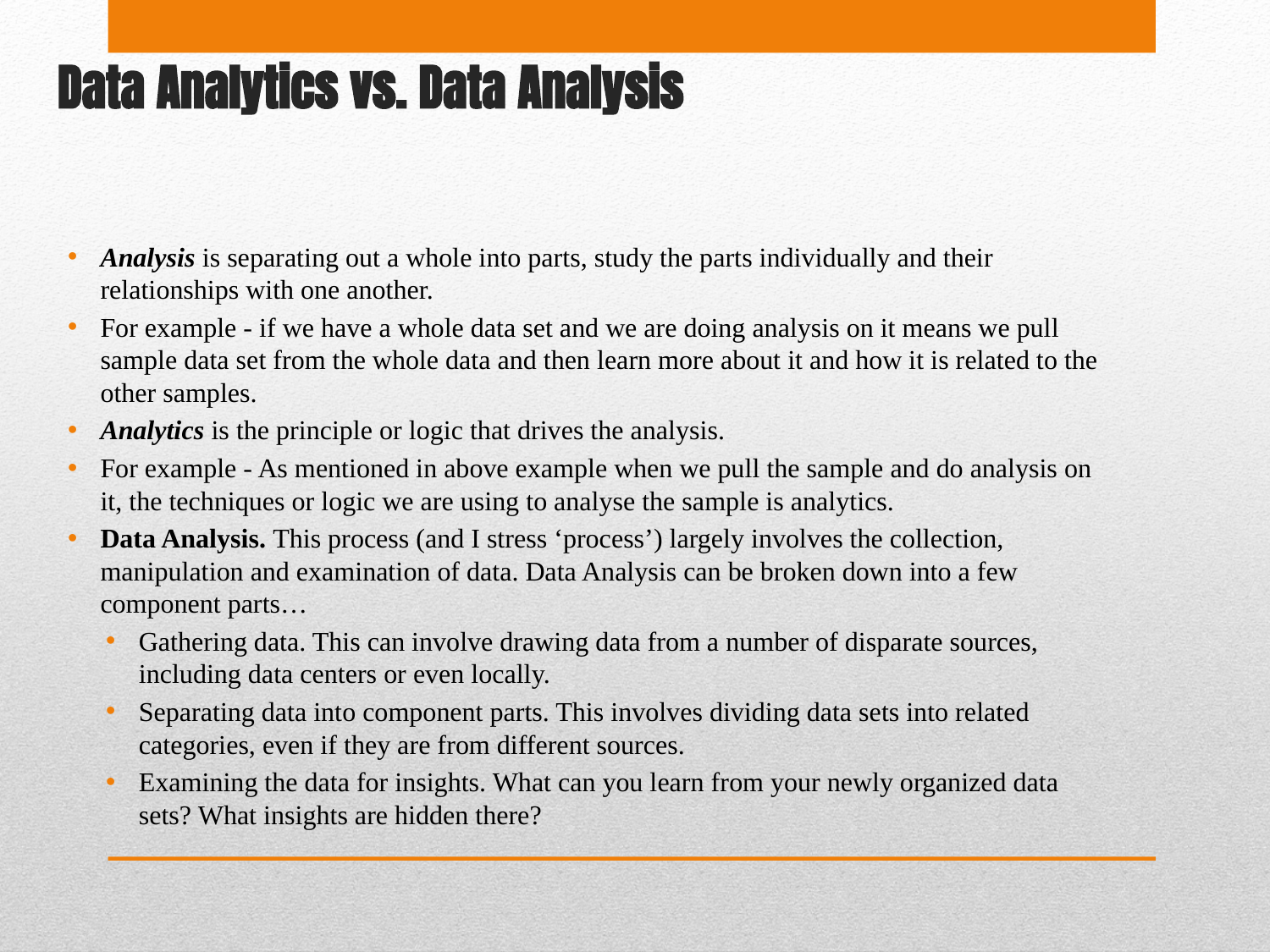

# Data Analytics vs. Data Analysis

Analysis is separating out a whole into parts, study the parts individually and their relationships with one another.
For example - if we have a whole data set and we are doing analysis on it means we pull sample data set from the whole data and then learn more about it and how it is related to the other samples.
Analytics is the principle or logic that drives the analysis.
For example - As mentioned in above example when we pull the sample and do analysis on it, the techniques or logic we are using to analyse the sample is analytics.
Data Analysis. This process (and I stress ‘process’) largely involves the collection, manipulation and examination of data. Data Analysis can be broken down into a few component parts…
Gathering data. This can involve drawing data from a number of disparate sources, including data centers or even locally.
Separating data into component parts. This involves dividing data sets into related categories, even if they are from different sources.
Examining the data for insights. What can you learn from your newly organized data sets? What insights are hidden there?